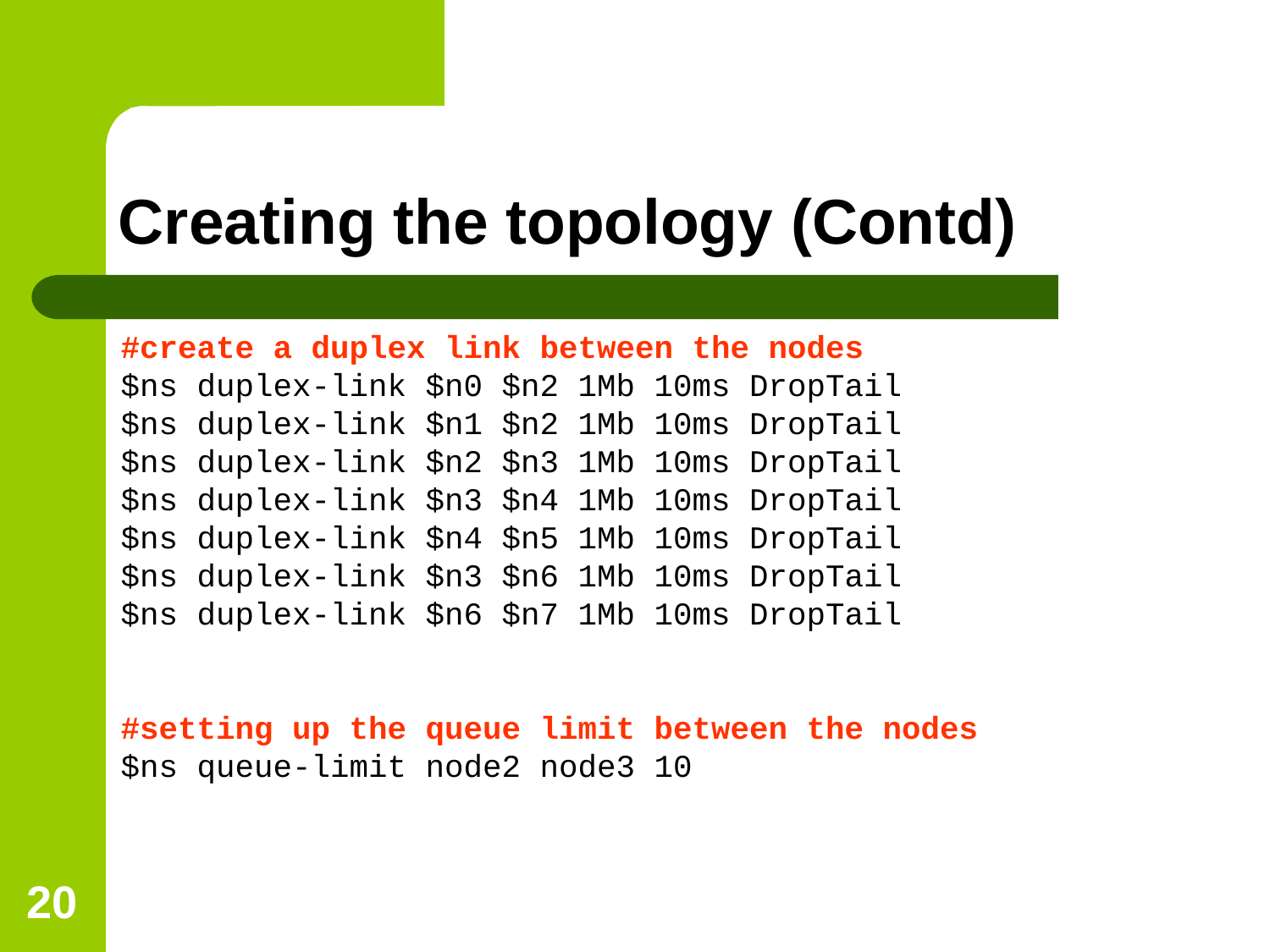

Creating the topology (Contd)
#create a duplex link between the nodes
$ns duplex-link $n0 $n2 1Mb 10ms DropTail
$ns duplex-link $n1 $n2 1Mb 10ms DropTail
$ns duplex-link $n2 $n3 1Mb 10ms DropTail
$ns duplex-link $n3 $n4 1Mb 10ms DropTail
$ns duplex-link $n4 $n5 1Mb 10ms DropTail
$ns duplex-link $n3 $n6 1Mb 10ms DropTail
$ns duplex-link $n6 $n7 1Mb 10ms DropTail

#setting up the queue limit between the nodes
$ns queue-limit node2 node3 10

20